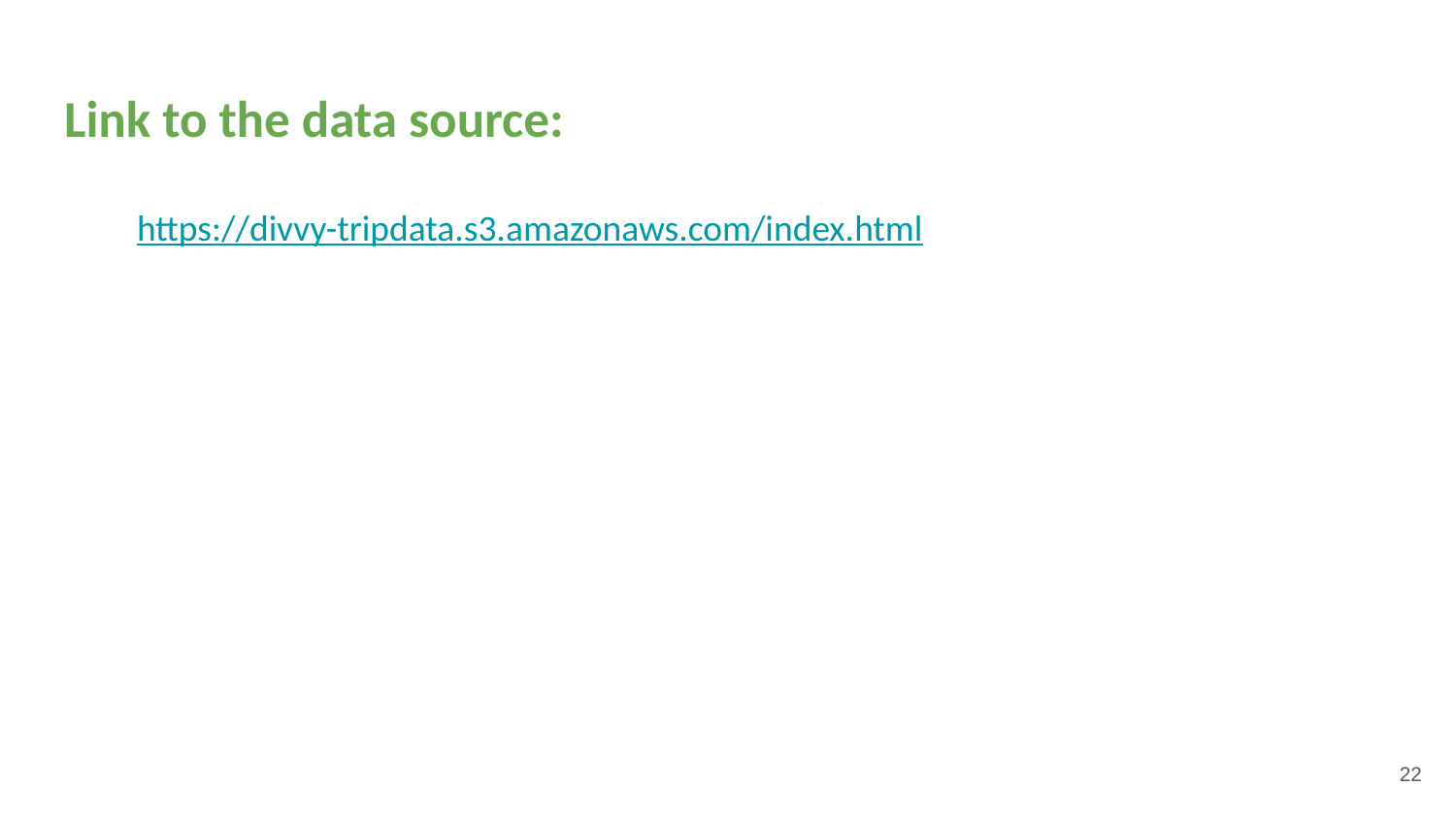

# Link to the data source:

https://divvy-tripdata.s3.amazonaws.com/index.html
22